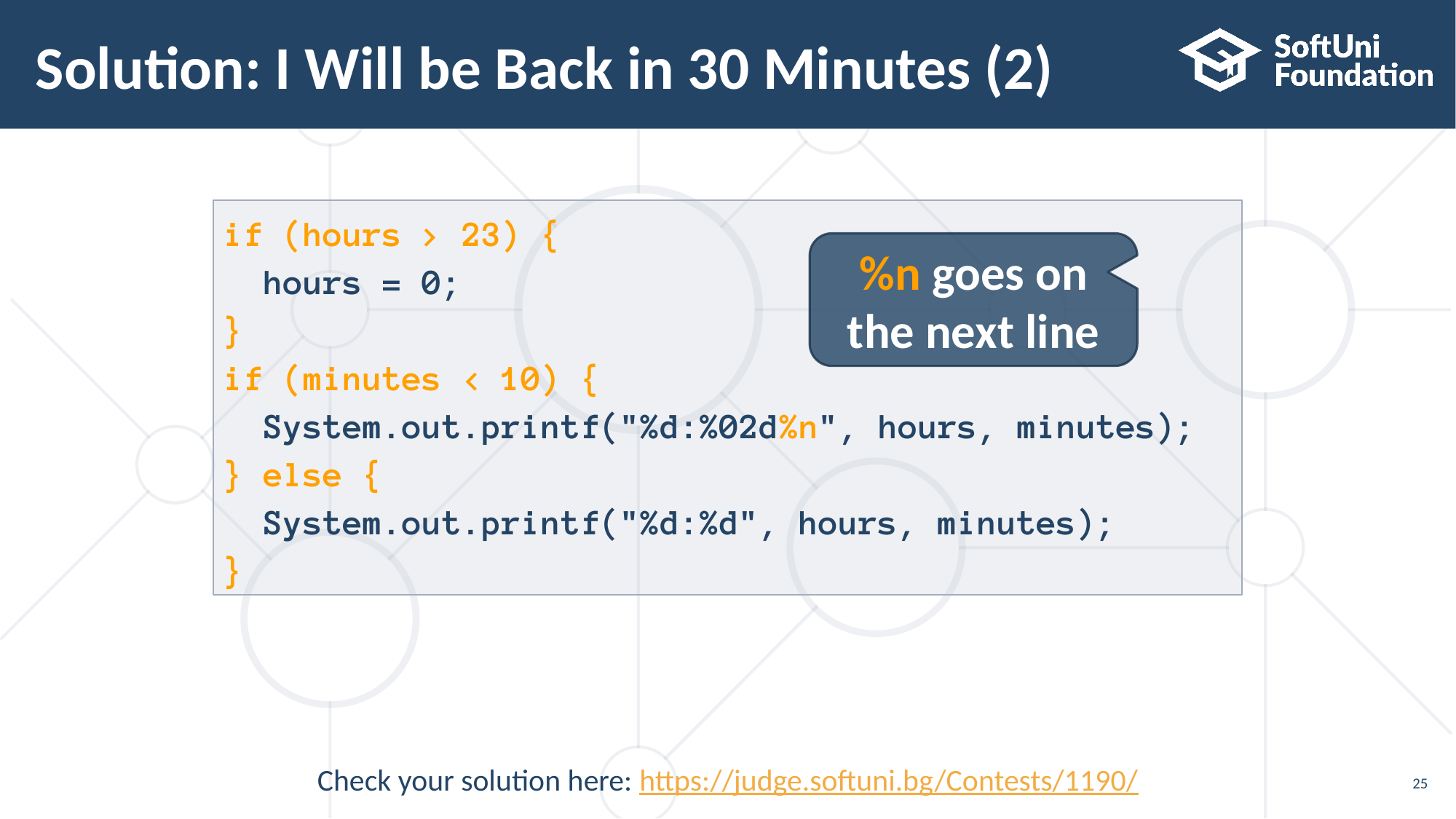

# Solution: I Will be Back in 30 Minutes (2)
if (hours > 23) {
  hours = 0;
}
if (minutes < 10) {
  System.out.printf("%d:%02d%n", hours, minutes);
} else {
  System.out.printf("%d:%d", hours, minutes);
}
%n goes on the next line
Check your solution here: https://judge.softuni.bg/Contests/1190/
25